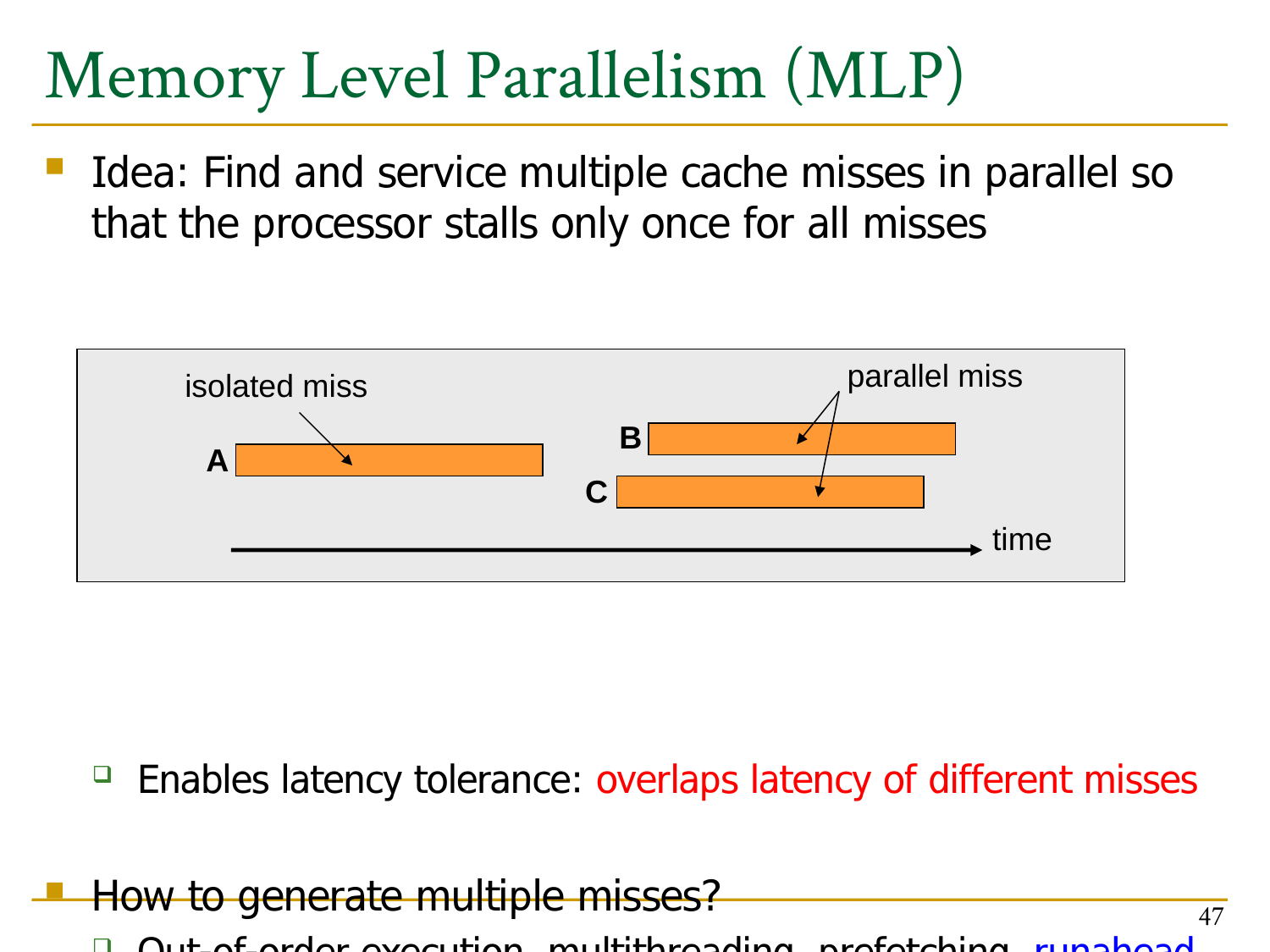

# Memory Level Parallelism (MLP)
Idea: Find and service multiple cache misses in parallel so that the processor stalls only once for all misses

Enables latency tolerance: overlaps latency of different misses

How to generate multiple misses?
Out-of-order execution, multithreading, prefetching, runahead

parallel miss
isolated miss

B

A

C

time

47